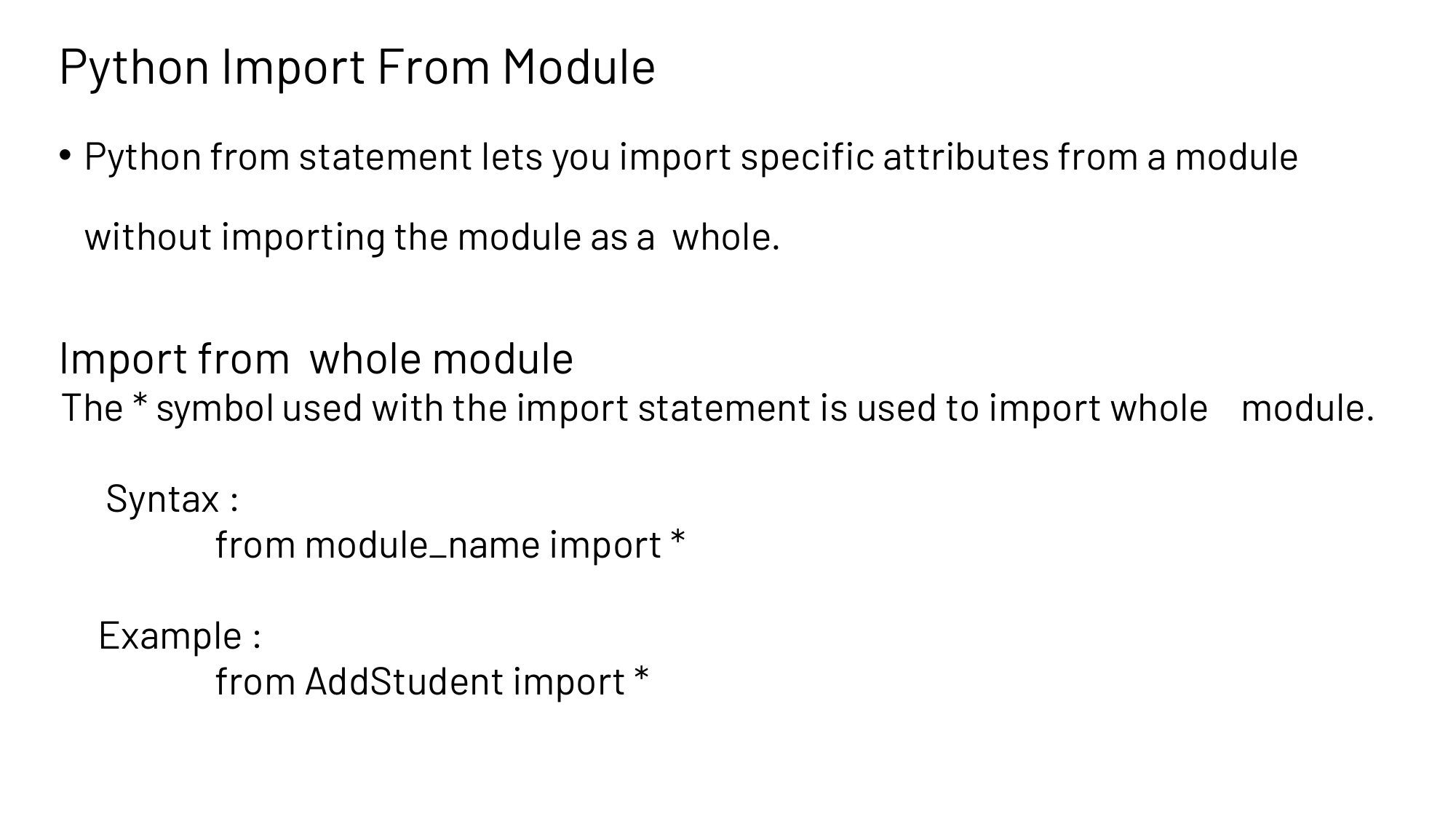

Python Import From Module
Python from statement lets you import specific attributes from a module without importing the module as a  whole.

Import from  whole module
 The * symbol used with the import statement is used to import whole    module.

      Syntax :
                    from module_name import *

     Example :
                    from AddStudent import *

port statement is used to import all the names from a module